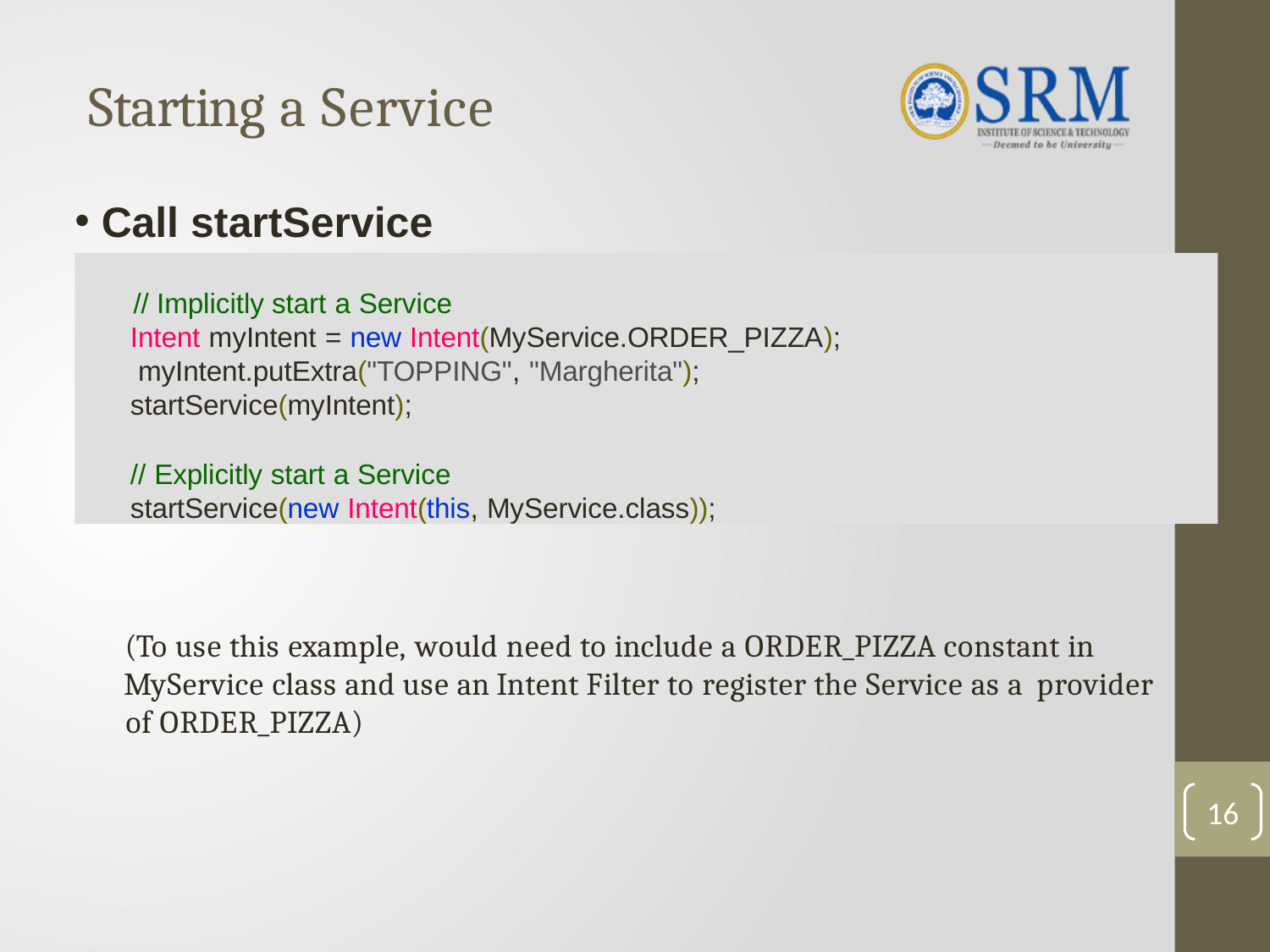

# Starting a Service
Call startService

// Implicitly start a Service
Intent myIntent = new Intent(MyService.ORDER_PIZZA);  myIntent.putExtra("TOPPING", "Margherita");  startService(myIntent);

// Explicitly start a Service
startService(new Intent(this, MyService.class));
(To use this example, would need to include a ORDER_PIZZA constant in  MyService class and use an Intent Filter to register the Service as a  provider of ORDER_PIZZA)
16